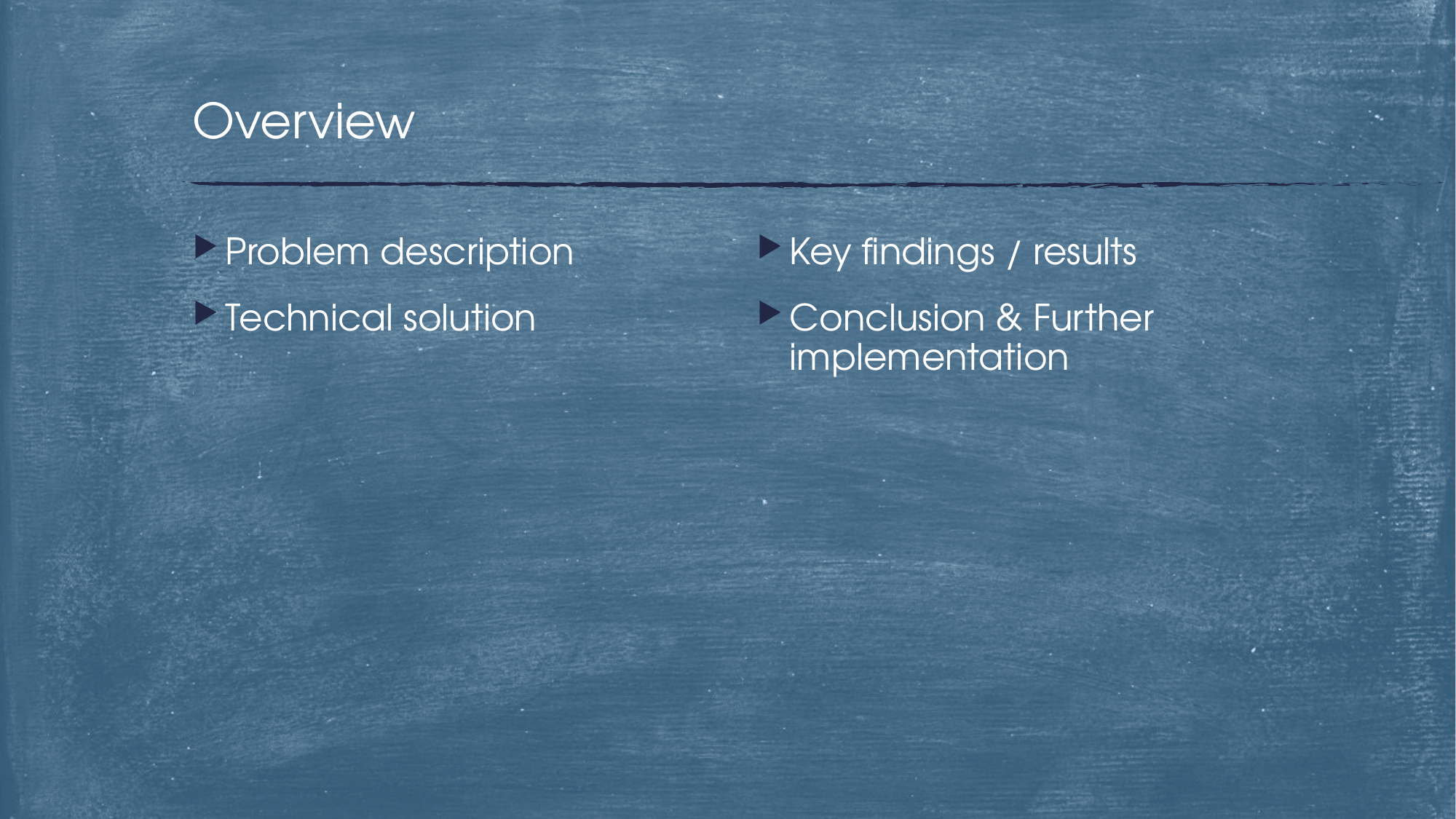

# Overview
Problem description
Technical solution
Key findings / results
Conclusion & Further implementation